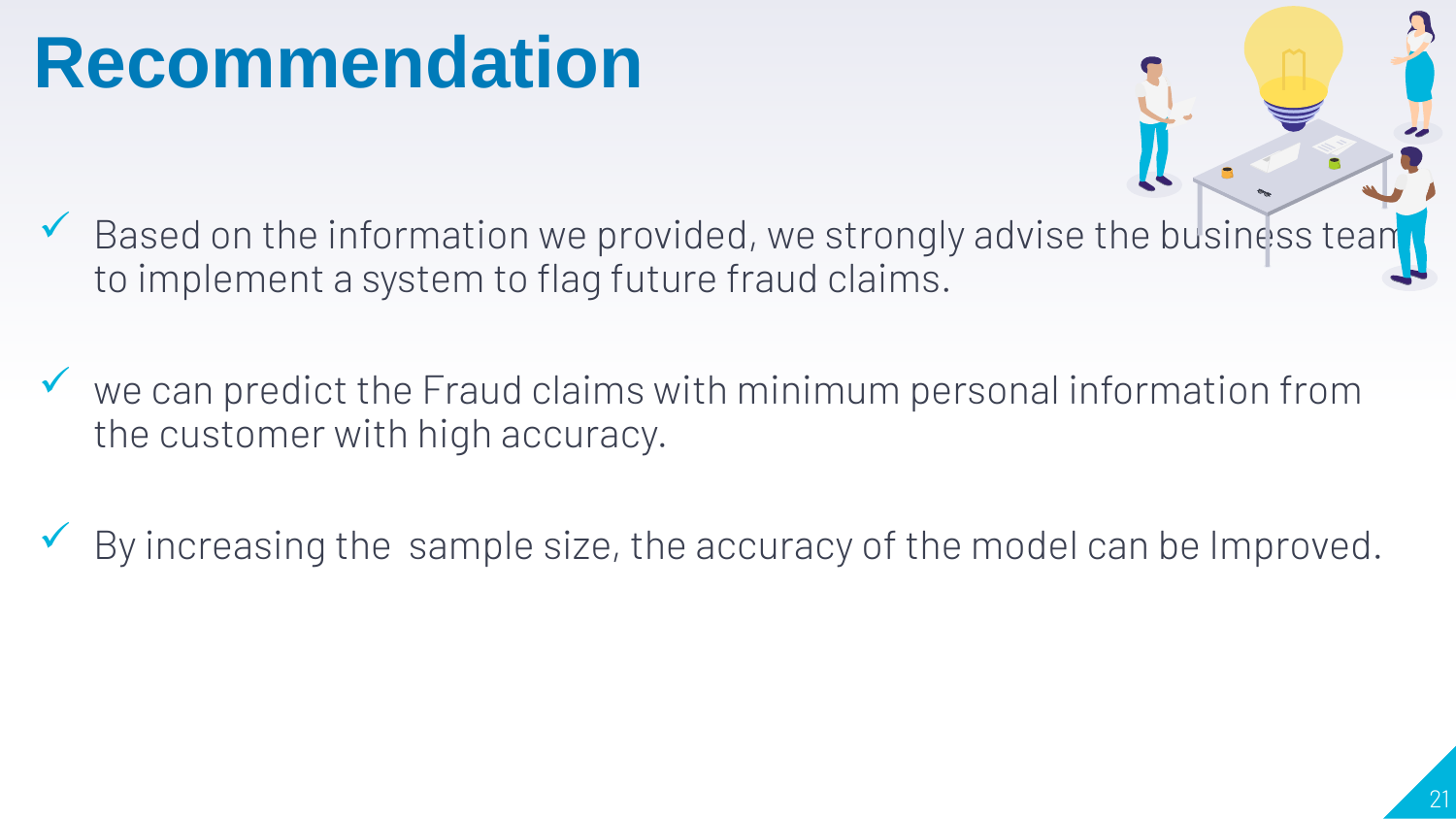

Recommendation

Based on the information we provided, we strongly advise the business team to implement a system to flag future fraud claims.

we can predict the Fraud claims with minimum personal information from the customer with high accuracy.

By increasing the  sample size, the accuracy of the model can be Improved.
21